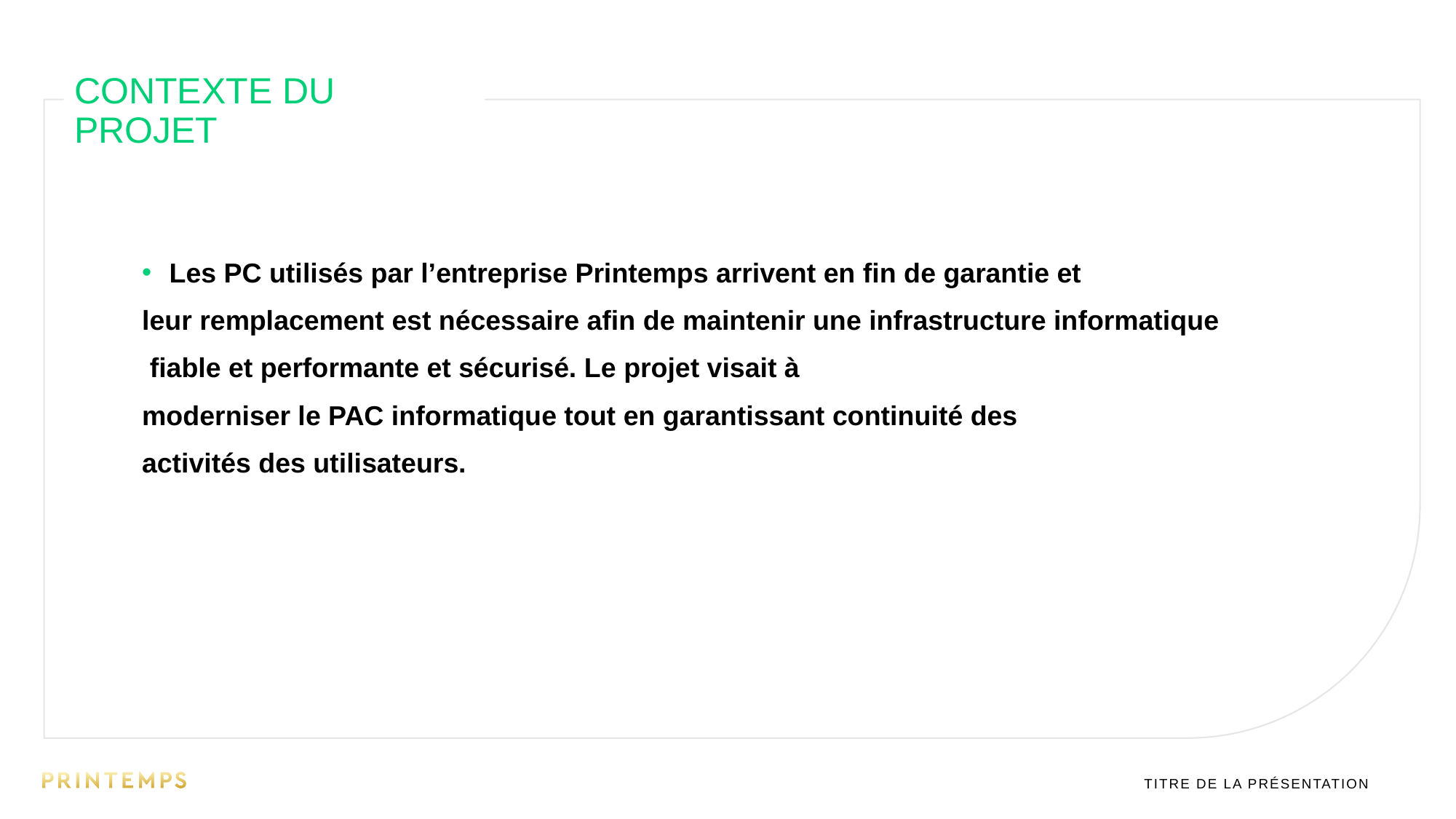

# Contexte du projet
Les PC utilisés par l’entreprise Printemps arrivent en fin de garantie et
leur remplacement est nécessaire afin de maintenir une infrastructure informatique
 fiable et performante et sécurisé. Le projet visait à
moderniser le PAC informatique tout en garantissant continuité des
activités des utilisateurs.
Titre de la présentation